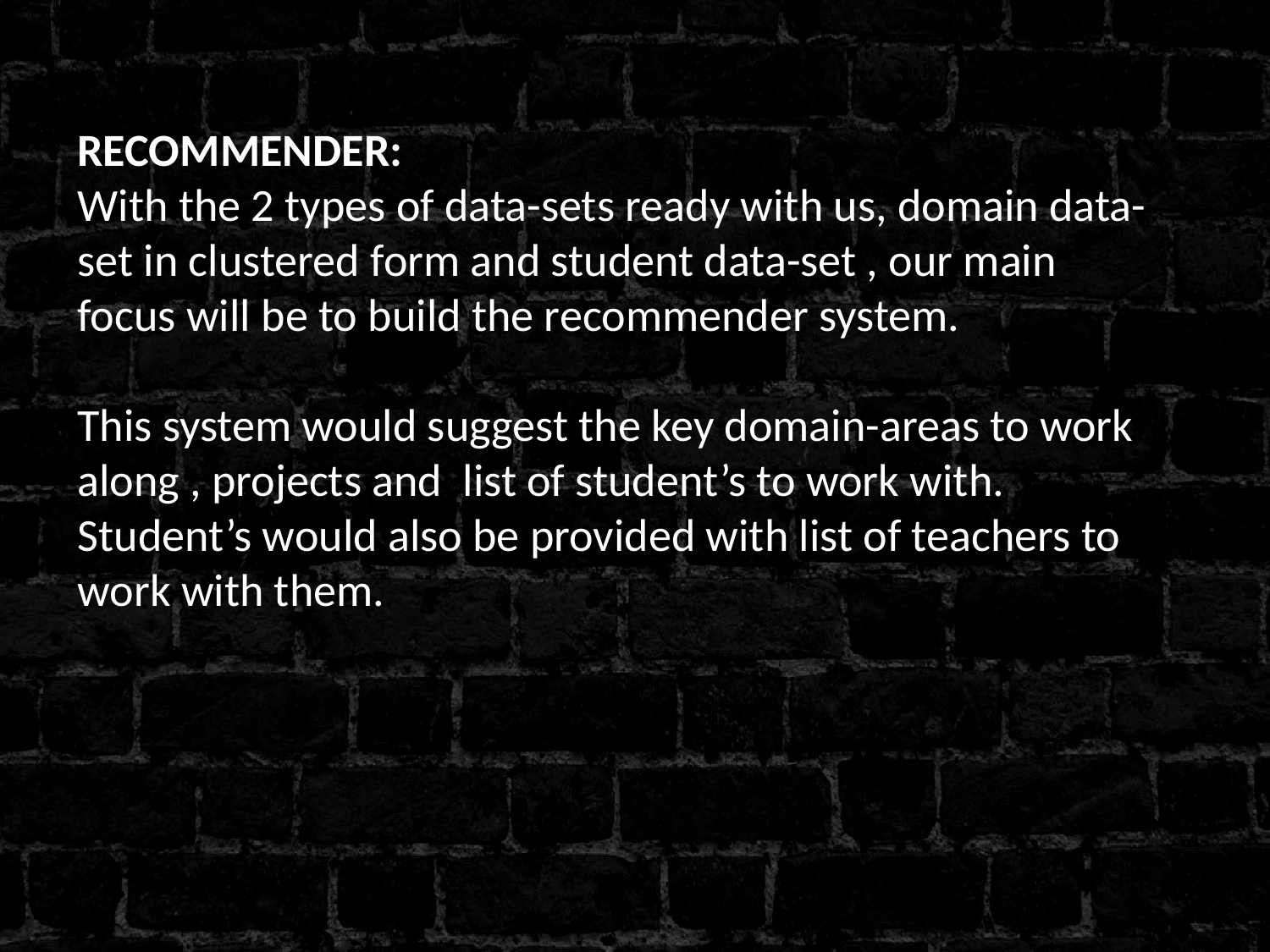

RECOMMENDER:
With the 2 types of data-sets ready with us, domain data-set in clustered form and student data-set , our main focus will be to build the recommender system.

This system would suggest the key domain-areas to work  along , projects and  list of student’s to work with. Student’s would also be provided with list of teachers to work with them.